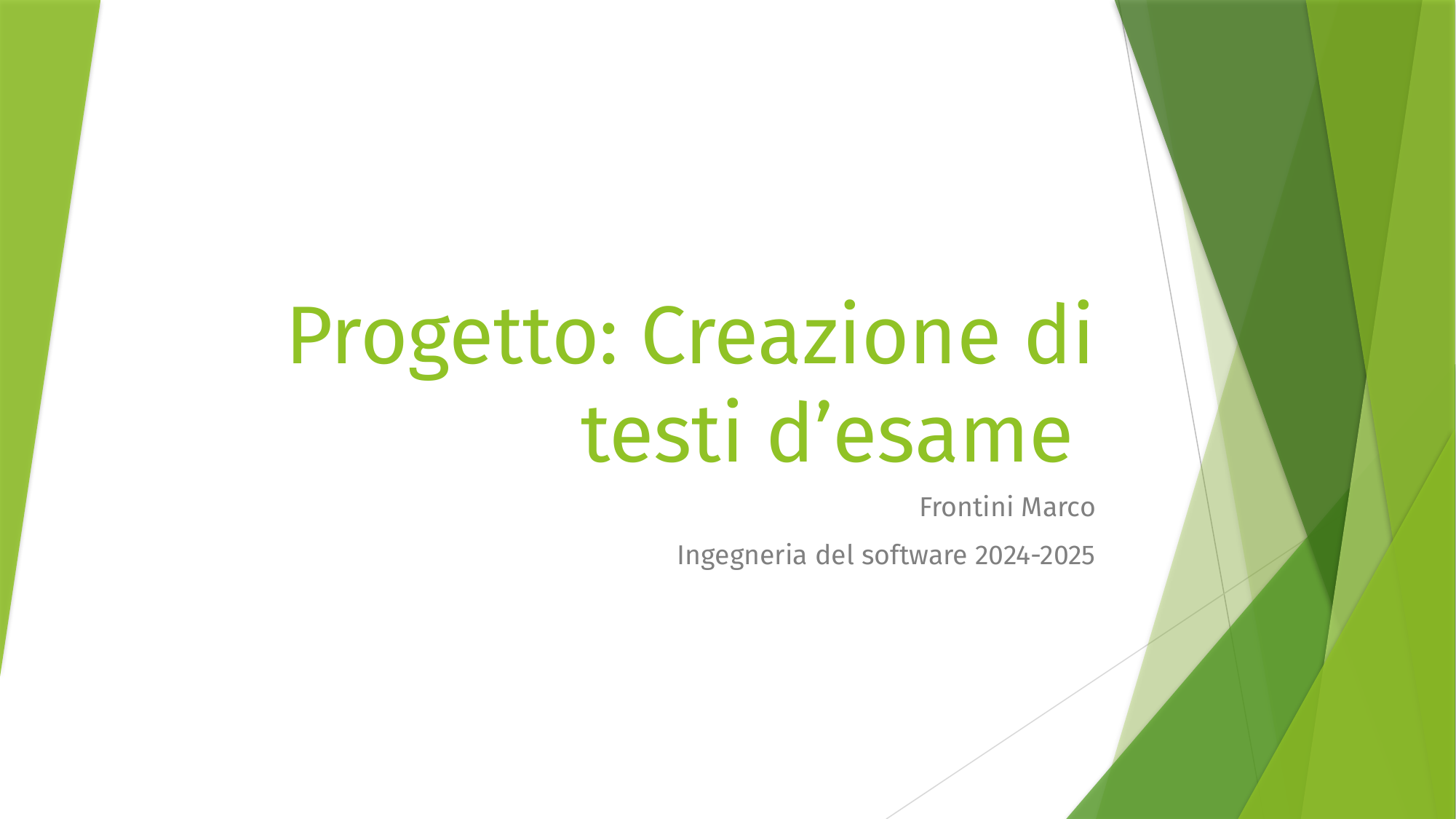

# Progetto: Creazione di testi d’esame
Frontini Marco
Ingegneria del software 2024-2025